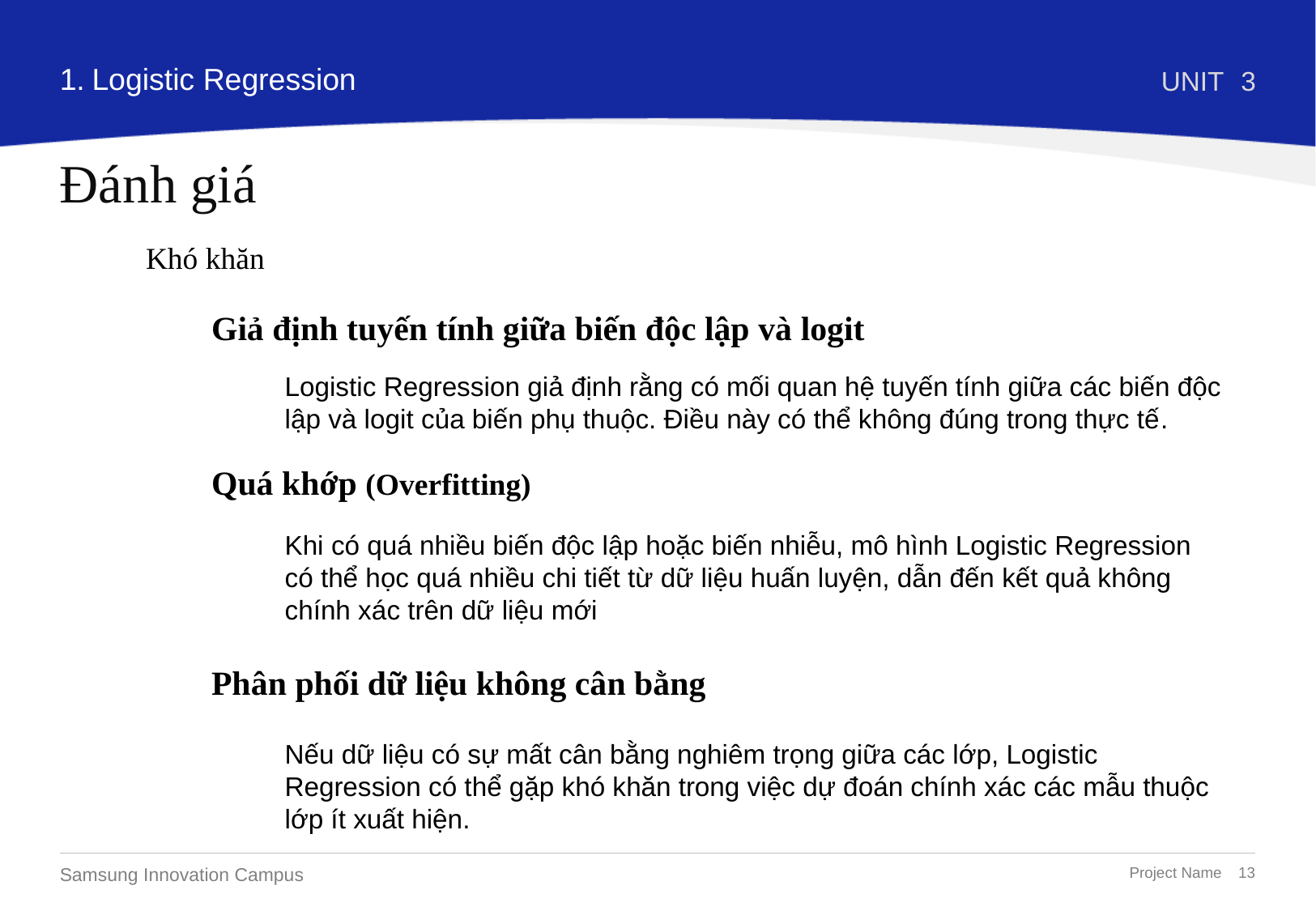

Logistic Regression
1.
UNIT
3
# Đánh giá
Khó khăn
Giả định tuyến tính giữa biến độc lập và logit
Logistic Regression giả định rằng có mối quan hệ tuyến tính giữa các biến độc lập và logit của biến phụ thuộc. Điều này có thể không đúng trong thực tế.
Quá khớp (Overfitting)
Khi có quá nhiều biến độc lập hoặc biến nhiễu, mô hình Logistic Regression có thể học quá nhiều chi tiết từ dữ liệu huấn luyện, dẫn đến kết quả không chính xác trên dữ liệu mới
Phân phối dữ liệu không cân bằng
Nếu dữ liệu có sự mất cân bằng nghiêm trọng giữa các lớp, Logistic Regression có thể gặp khó khăn trong việc dự đoán chính xác các mẫu thuộc lớp ít xuất hiện.